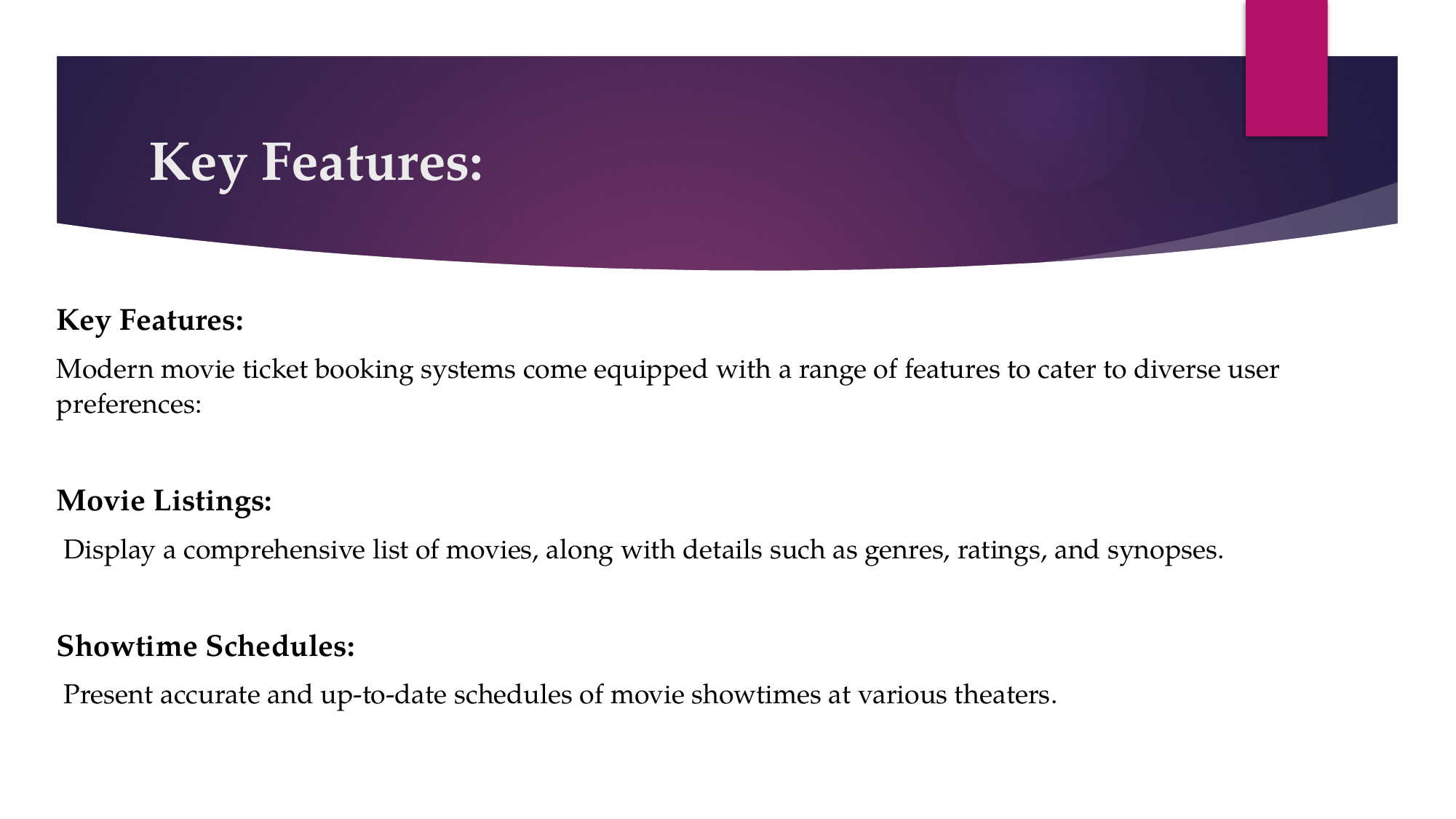

# Key Features:
Key Features:
Modern movie ticket booking systems come equipped with a range of features to cater to diverse user preferences:

Movie Listings:
 Display a comprehensive list of movies, along with details such as genres, ratings, and synopses.

Showtime Schedules:
 Present accurate and up-to-date schedules of movie showtimes at various theaters.